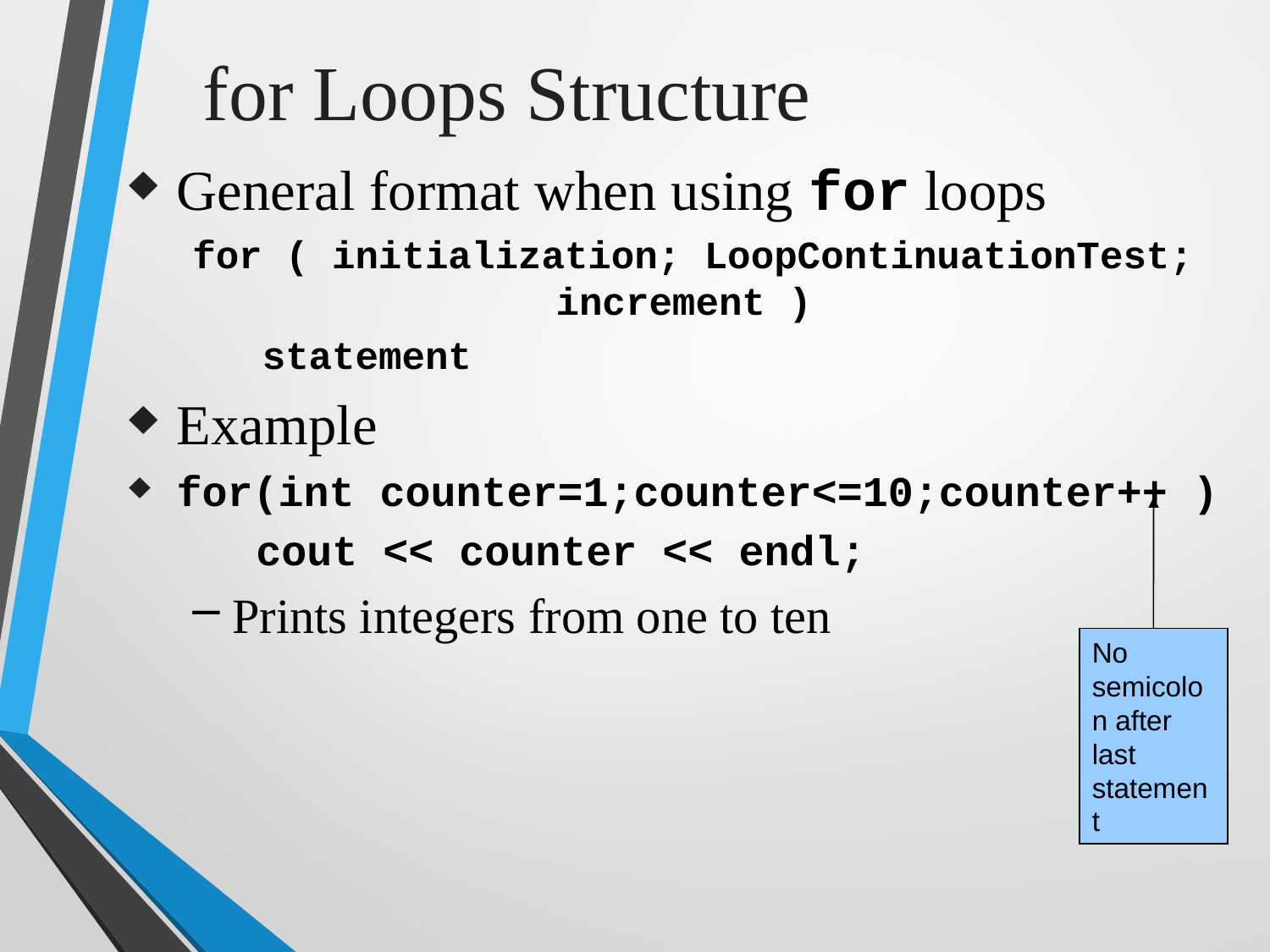

for Loops Structure
General format when using for loops
for ( initialization; LoopContinuationTest; 		   increment )
   statement
Example
for(int counter=1;counter<=10;counter++ )
cout << counter << endl;
Prints integers from one to ten

No semicolon after last statement